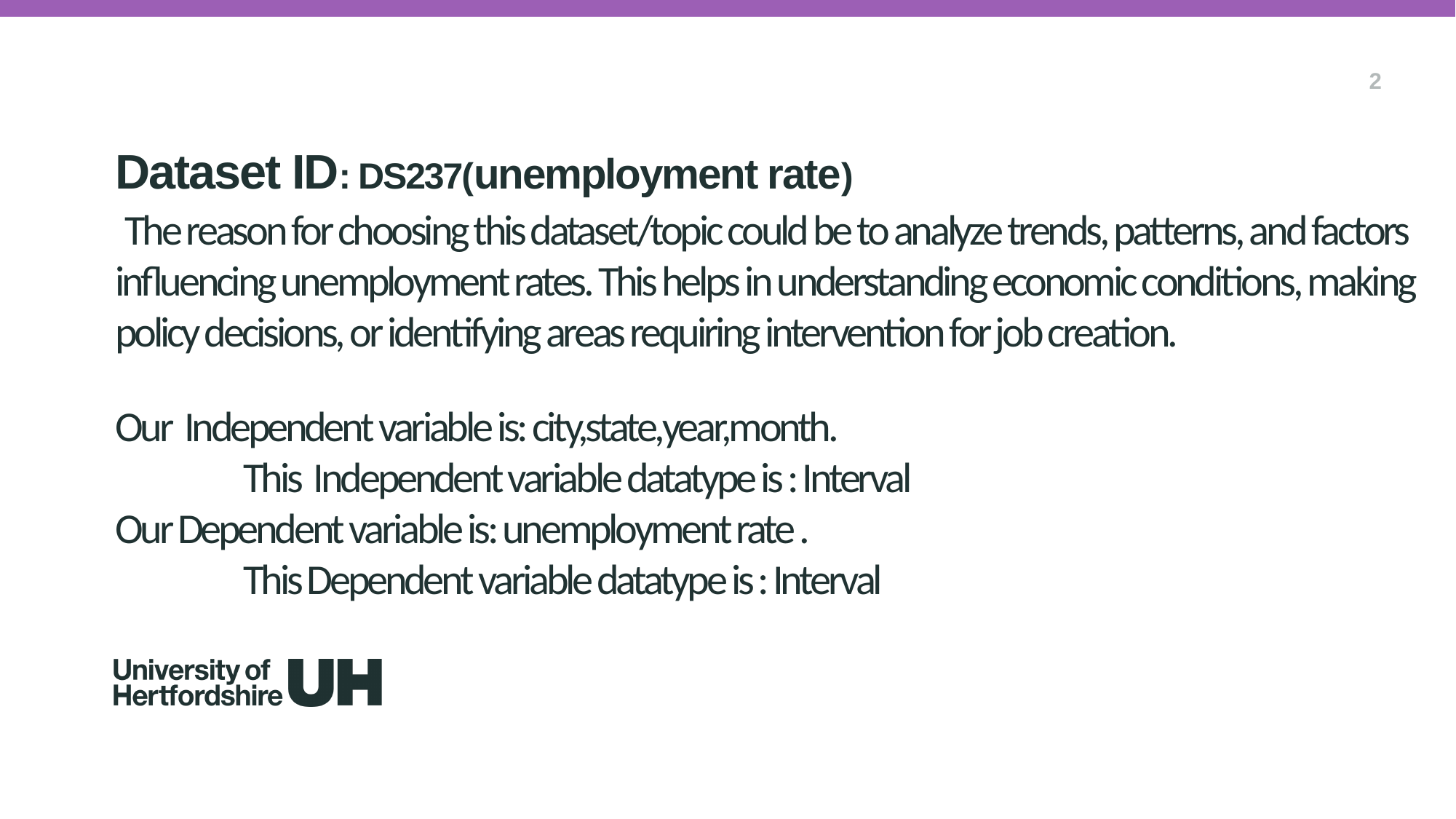

2
Dataset ID: DS237(unemployment rate)
# The reason for choosing this dataset/topic could be to analyze trends, patterns, and factors influencing unemployment rates. This helps in understanding economic conditions, making policy decisions, or identifying areas requiring intervention for job creation. Our  Independent variable is: city,state,year,month. This  Independent variable datatype is : Interval Our Dependent variable is: unemployment rate . This Dependent variable datatype is : Interval